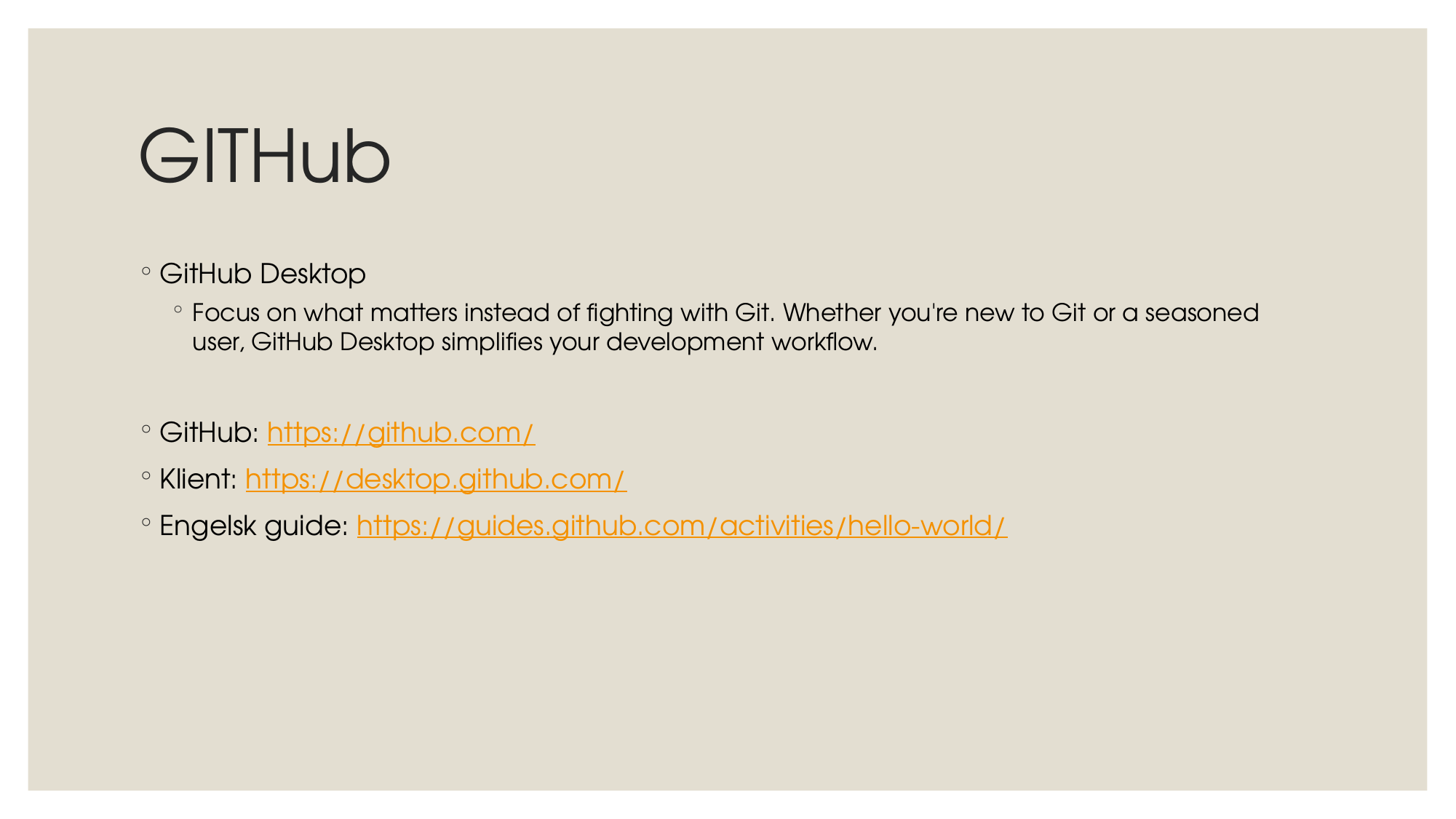

# GITHub
GitHub Desktop
Focus on what matters instead of fighting with Git. Whether you're new to Git or a seasoned user, GitHub Desktop simplifies your development workflow.

GitHub: https://github.com/
Klient: https://desktop.github.com/
Engelsk guide: https://guides.github.com/activities/hello-world/